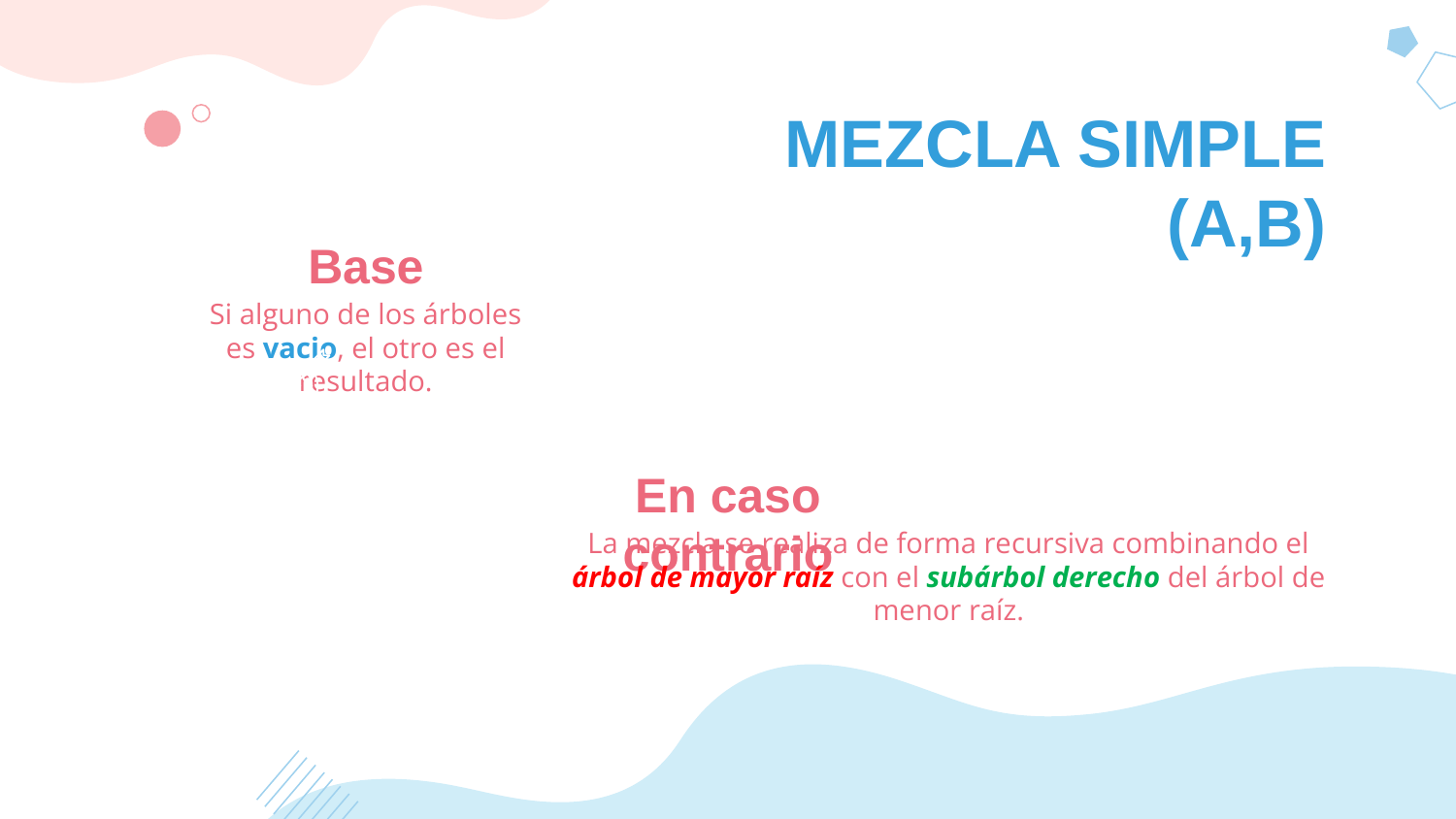

# MEZCLA SIMPLE (A,B)
Base
Si alguno de los árboles es vacio, el otro es el resultado.

En caso contrario
La mezcla se realiza de forma recursiva combinando el árbol de mayor raíz con el subárbol derecho del árbol de menor raíz.